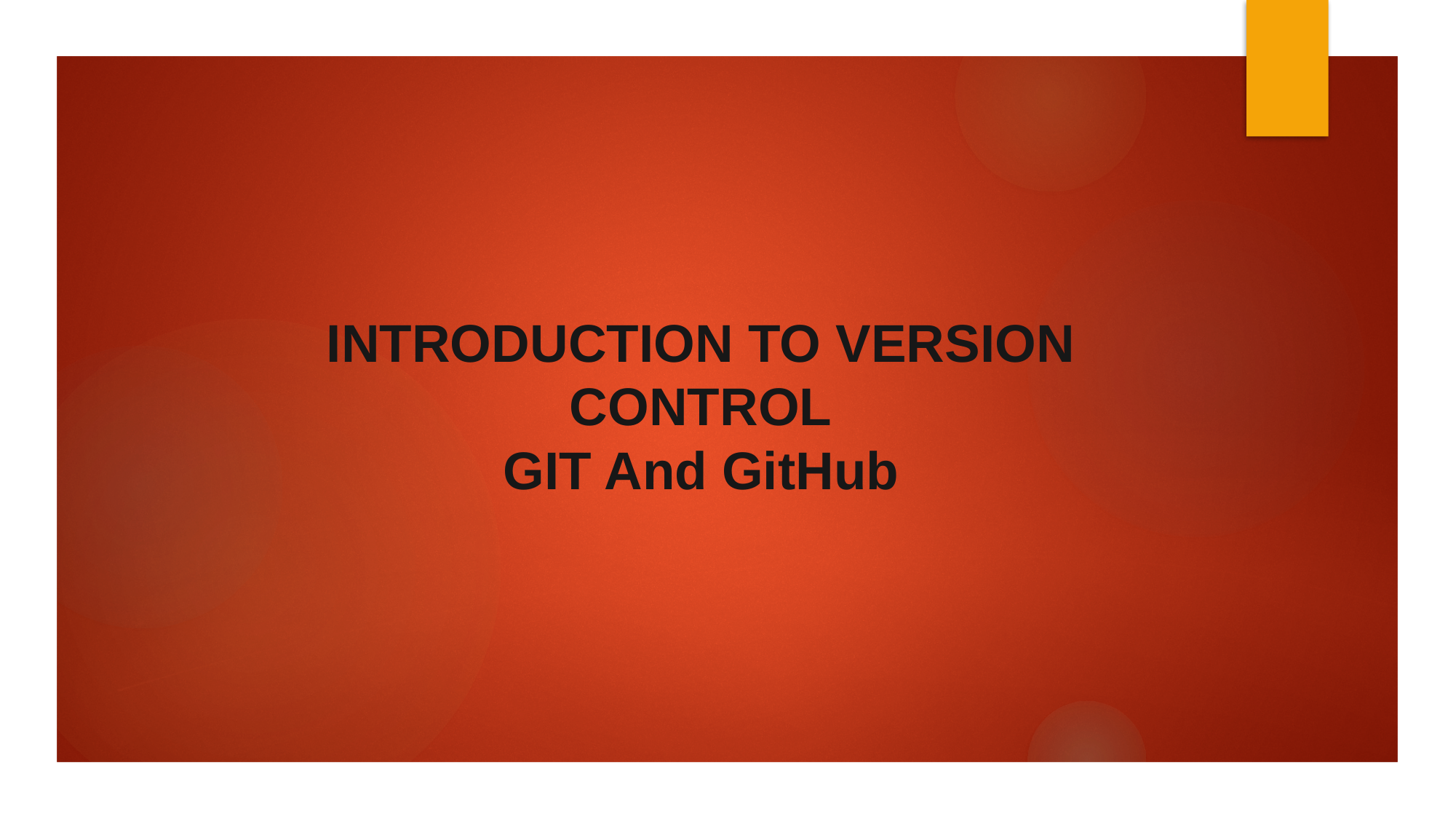

INTRODUCTION TO VERSION CONTROL
GIT And GitHub
#